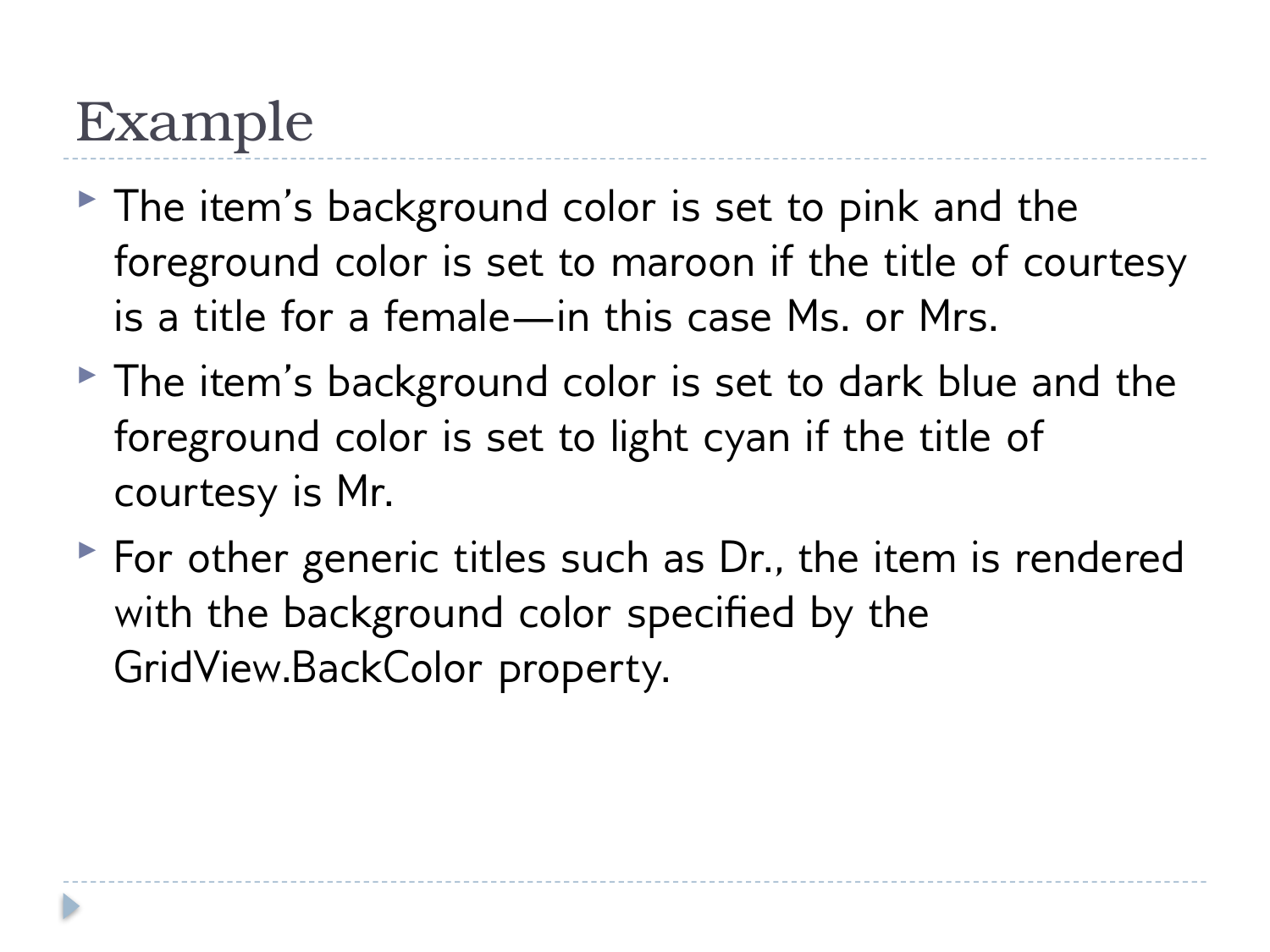

# Example
The item’s background color is set to pink and the foreground color is set to maroon if the title of courtesy is a title for a female—in this case Ms. or Mrs.
The item’s background color is set to dark blue and the foreground color is set to light cyan if the title of courtesy is Mr.
For other generic titles such as Dr., the item is rendered with the background color specified by the GridView.BackColor property.